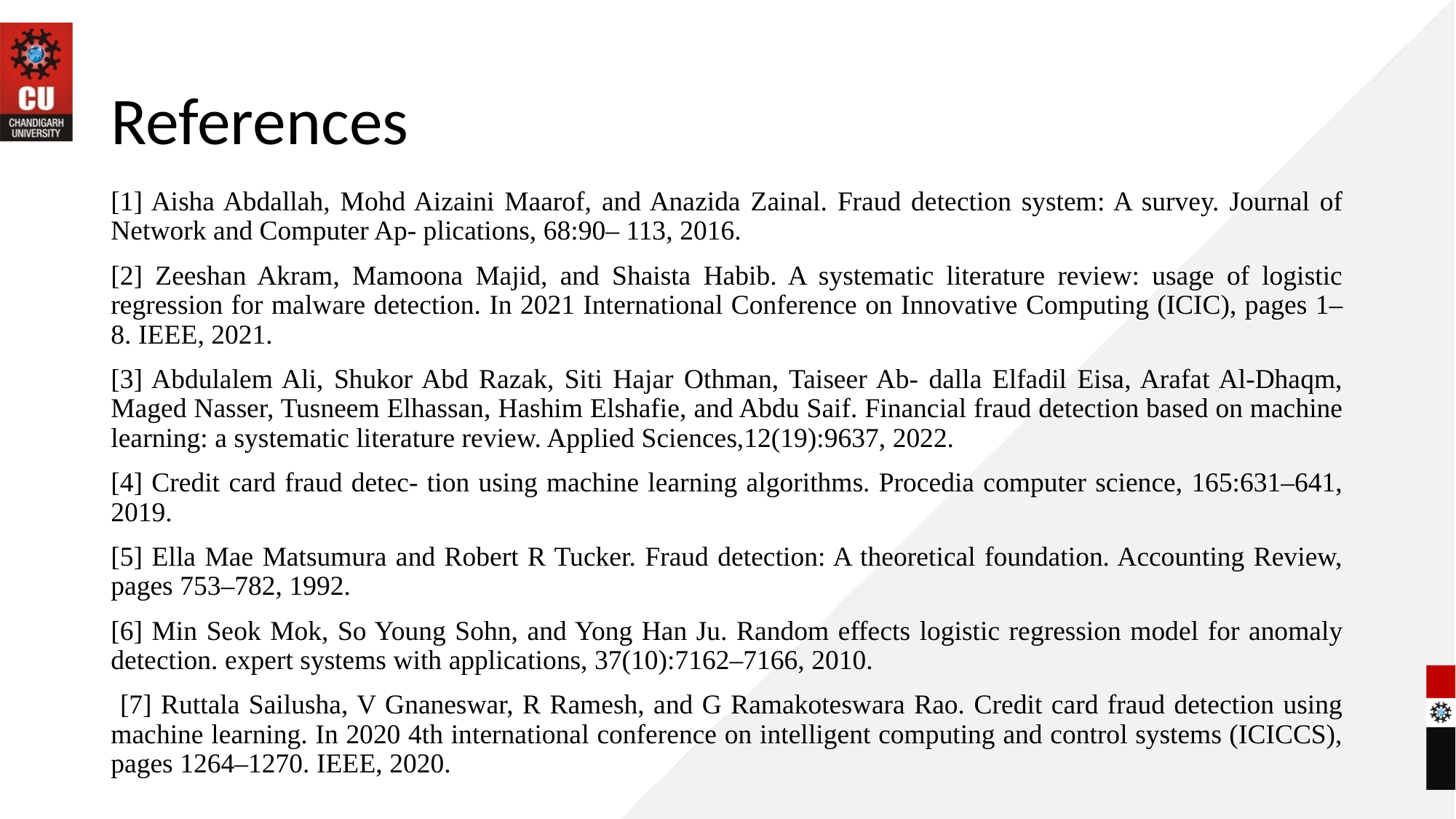

# References
[1] Aisha Abdallah, Mohd Aizaini Maarof, and Anazida Zainal. Fraud detection system: A survey. Journal of Network and Computer Ap- plications, 68:90– 113, 2016.
[2] Zeeshan Akram, Mamoona Majid, and Shaista Habib. A systematic literature review: usage of logistic regression for malware detection. In 2021 International Conference on Innovative Computing (ICIC), pages 1–8. IEEE, 2021.
[3] Abdulalem Ali, Shukor Abd Razak, Siti Hajar Othman, Taiseer Ab- dalla Elfadil Eisa, Arafat Al-Dhaqm, Maged Nasser, Tusneem Elhassan, Hashim Elshafie, and Abdu Saif. Financial fraud detection based on machine learning: a systematic literature review. Applied Sciences,12(19):9637, 2022.
[4] Credit card fraud detec- tion using machine learning algorithms. Procedia computer science, 165:631–641, 2019.
[5] Ella Mae Matsumura and Robert R Tucker. Fraud detection: A theoretical foundation. Accounting Review, pages 753–782, 1992.
[6] Min Seok Mok, So Young Sohn, and Yong Han Ju. Random effects logistic regression model for anomaly detection. expert systems with applications, 37(10):7162–7166, 2010.
 [7] Ruttala Sailusha, V Gnaneswar, R Ramesh, and G Ramakoteswara Rao. Credit card fraud detection using machine learning. In 2020 4th international conference on intelligent computing and control systems (ICICCS), pages 1264–1270. IEEE, 2020.
12